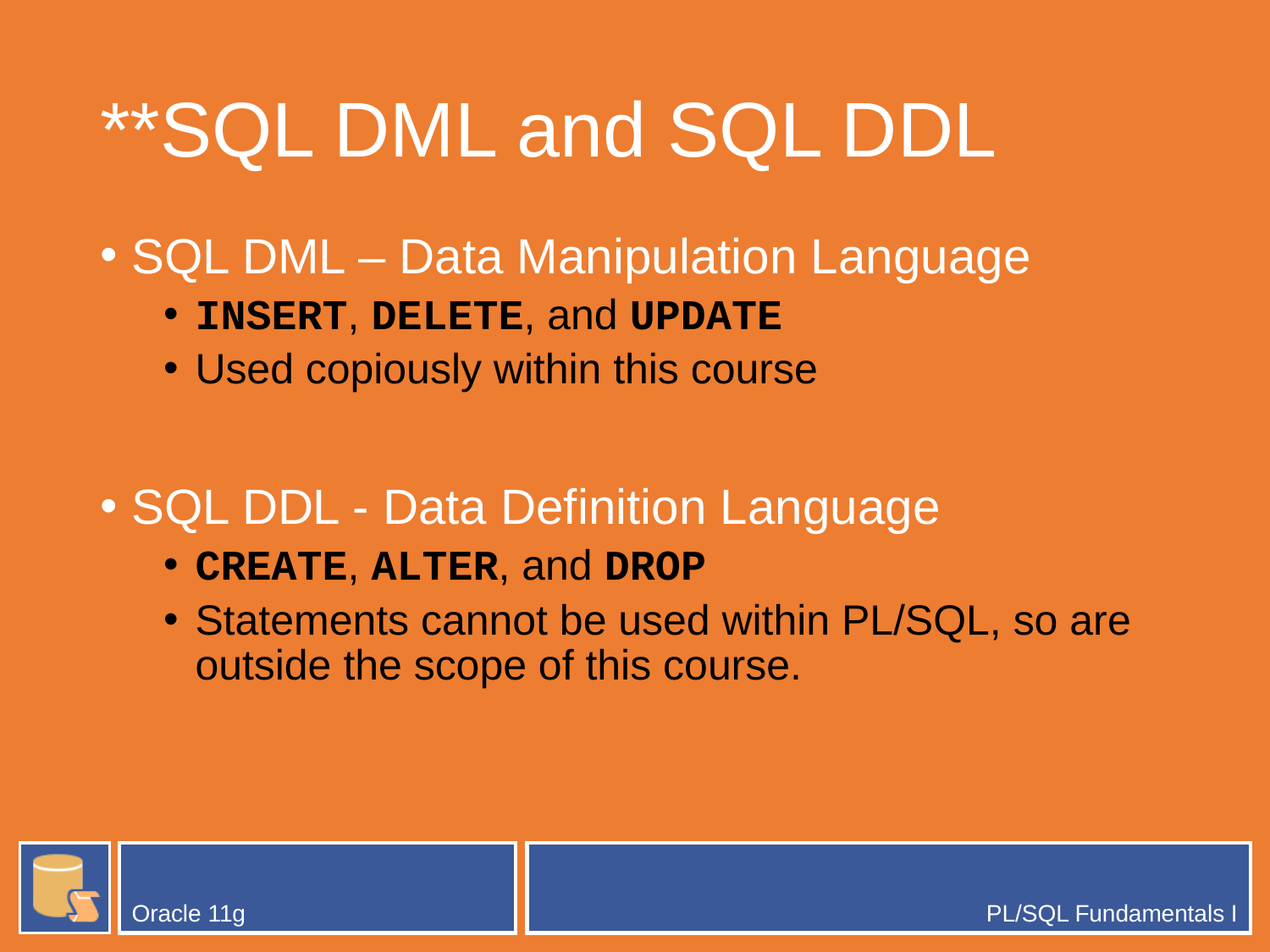

# **SQL DML and SQL DDL
SQL DML – Data Manipulation Language
INSERT, DELETE, and UPDATE
Used copiously within this course

SQL DDL - Data Definition Language
CREATE, ALTER, and DROP
Statements cannot be used within PL/SQL, so are outside the scope of this course.